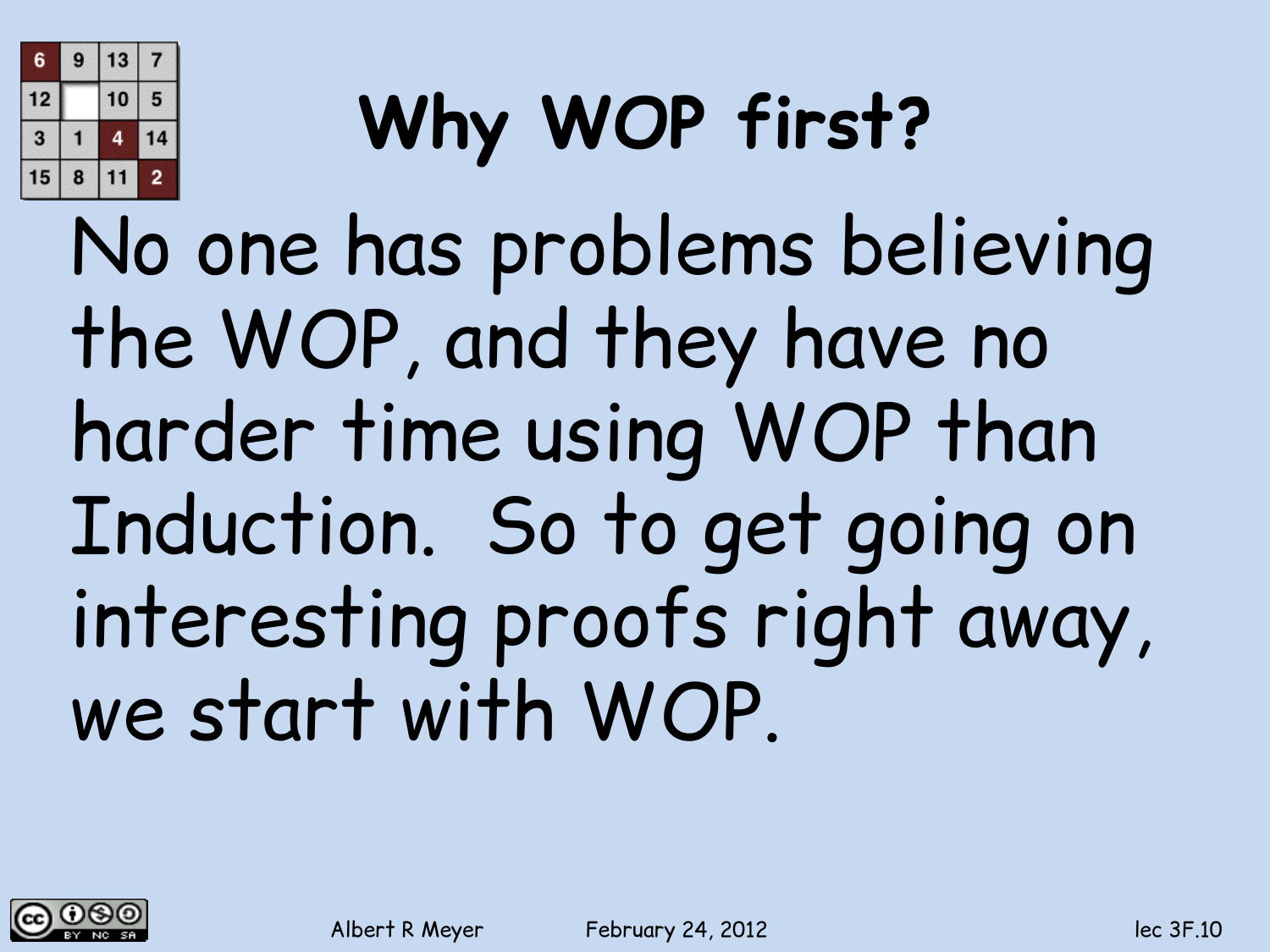

# Why WOP first?
No one has problems believing
the WOP, and they have no
harder time using WOP than
Induction.  So to get going on
interesting proofs right away,
we start with WOP.